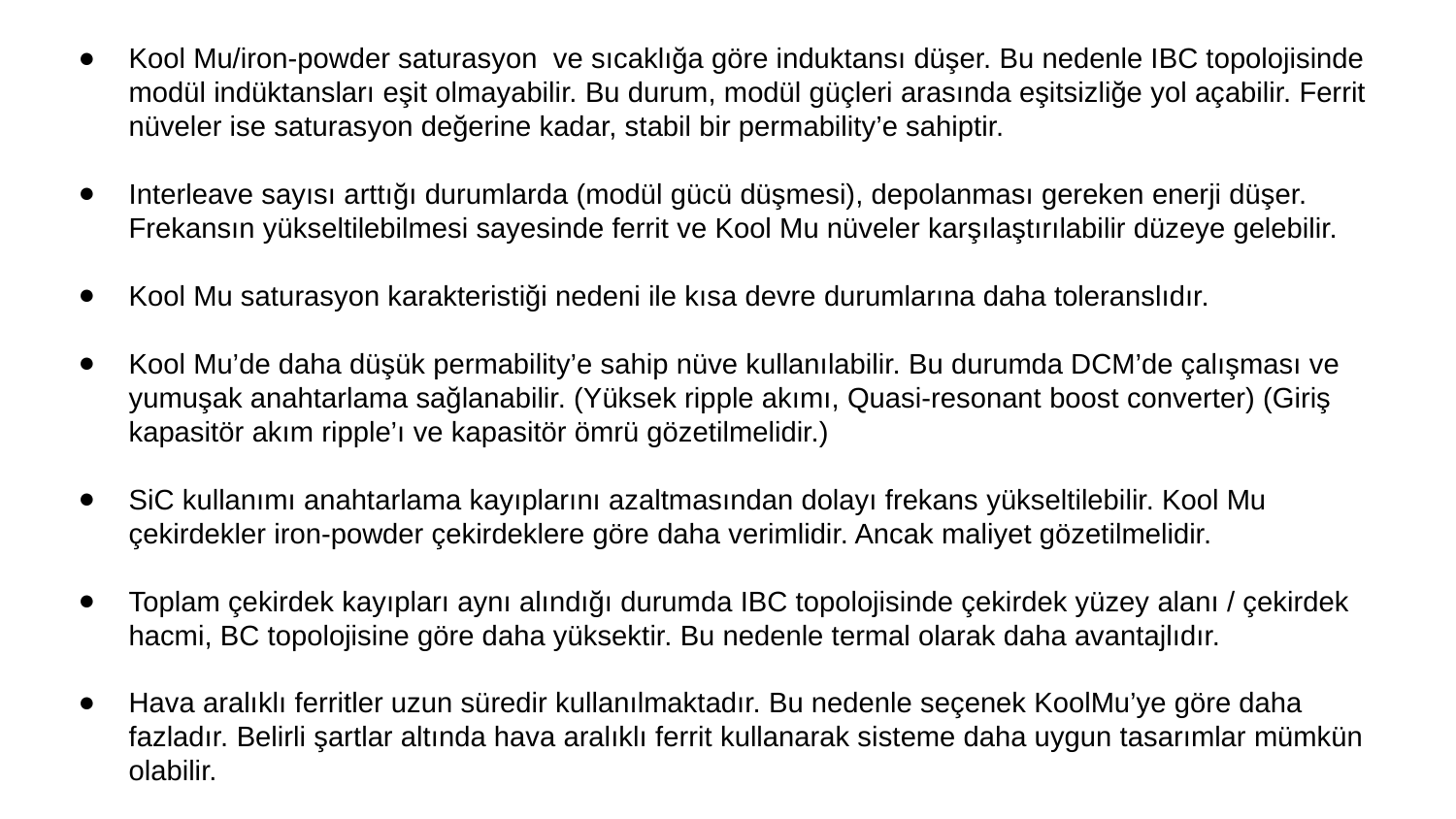

Kool Mu/iron-powder saturasyon  ve sıcaklığa göre induktansı düşer. Bu nedenle IBC topolojisinde modül indüktansları eşit olmayabilir. Bu durum, modül güçleri arasında eşitsizliğe yol açabilir. Ferrit nüveler ise saturasyon değerine kadar, stabil bir permability’e sahiptir.

Interleave sayısı arttığı durumlarda (modül gücü düşmesi), depolanması gereken enerji düşer. Frekansın yükseltilebilmesi sayesinde ferrit ve Kool Mu nüveler karşılaştırılabilir düzeye gelebilir.

Kool Mu saturasyon karakteristiği nedeni ile kısa devre durumlarına daha toleranslıdır.

Kool Mu’de daha düşük permability’e sahip nüve kullanılabilir. Bu durumda DCM’de çalışması ve yumuşak anahtarlama sağlanabilir. (Yüksek ripple akımı, Quasi-resonant boost converter) (Giriş kapasitör akım ripple’ı ve kapasitör ömrü gözetilmelidir.)

SiC kullanımı anahtarlama kayıplarını azaltmasından dolayı frekans yükseltilebilir. Kool Mu çekirdekler iron-powder çekirdeklere göre daha verimlidir. Ancak maliyet gözetilmelidir.

Toplam çekirdek kayıpları aynı alındığı durumda IBC topolojisinde çekirdek yüzey alanı / çekirdek hacmi, BC topolojisine göre daha yüksektir. Bu nedenle termal olarak daha avantajlıdır.

Hava aralıklı ferritler uzun süredir kullanılmaktadır. Bu nedenle seçenek KoolMu’ye göre daha fazladır. Belirli şartlar altında hava aralıklı ferrit kullanarak sisteme daha uygun tasarımlar mümkün olabilir.